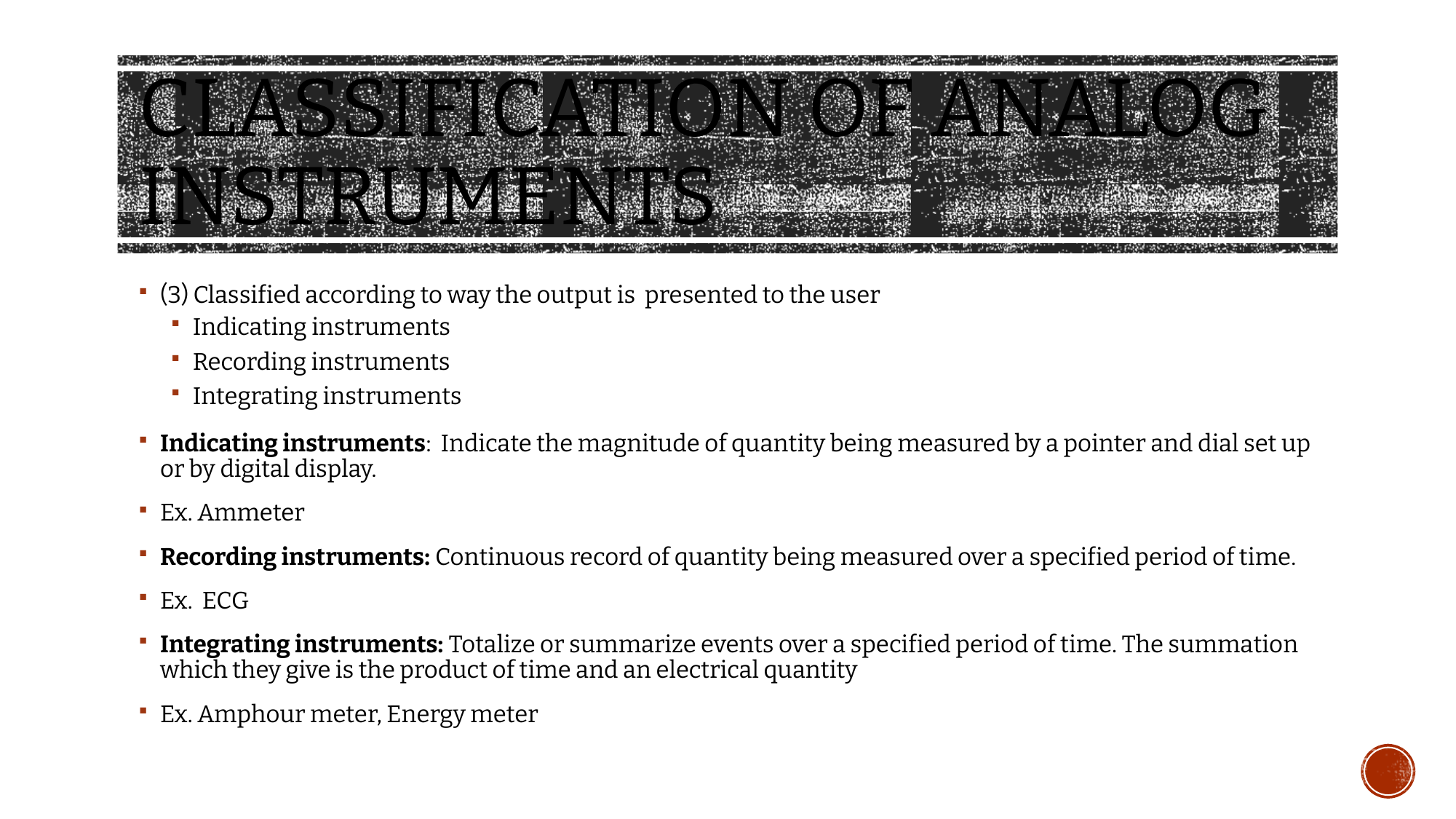

# Classification of ANALOG instruments

(3) Classified according to way the output is  presented to the user
Indicating instruments
Recording instruments
Integrating instruments
Indicating instruments:  Indicate the magnitude of quantity being measured by a pointer and dial set up or by digital display.
Ex. Ammeter
Recording instruments: Continuous record of quantity being measured over a specified period of time.
Ex.  ECG
Integrating instruments: Totalize or summarize events over a specified period of time. The summation which they give is the product of time and an electrical quantity
Ex. Amphour meter, Energy meter